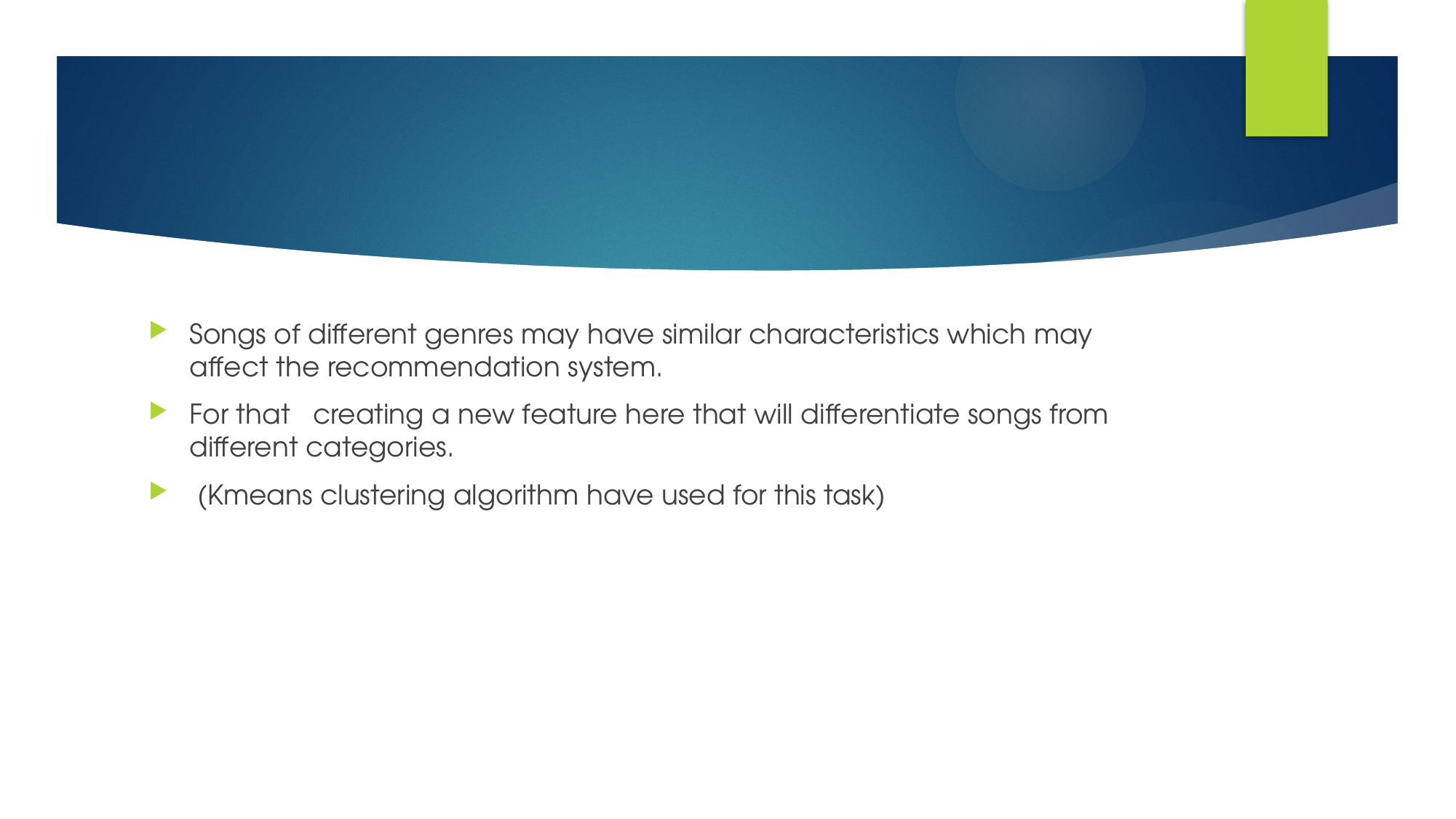

#
Songs of different genres may have similar characteristics which may affect the recommendation system.
For that   creating a new feature here that will differentiate songs from different categories.
 (Kmeans clustering algorithm have used for this task)